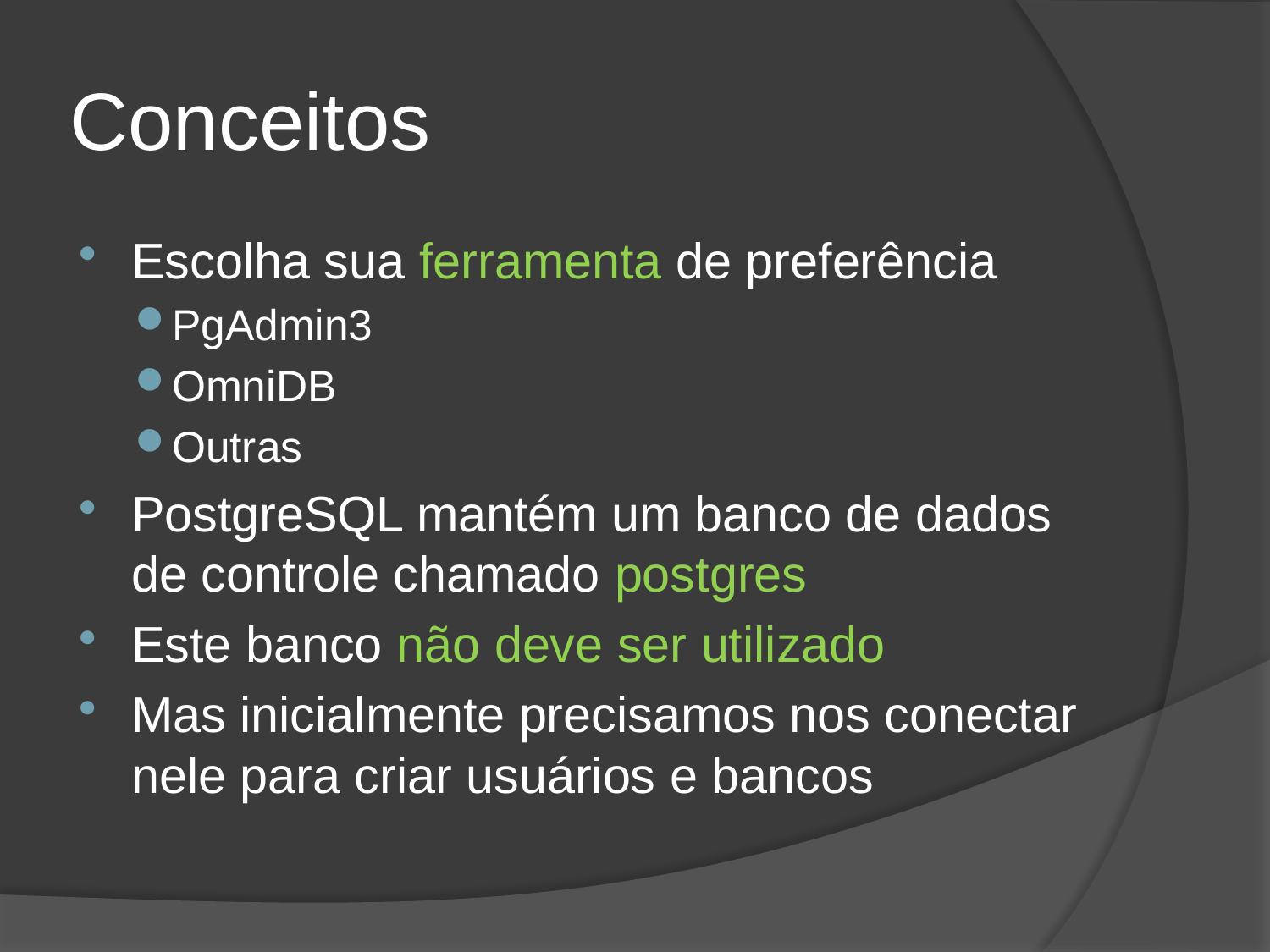

# Conceitos
Escolha sua ferramenta de preferência
PgAdmin3
OmniDB
Outras
PostgreSQL mantém um banco de dados de controle chamado postgres
Este banco não deve ser utilizado
Mas inicialmente precisamos nos conectar nele para criar usuários e bancos